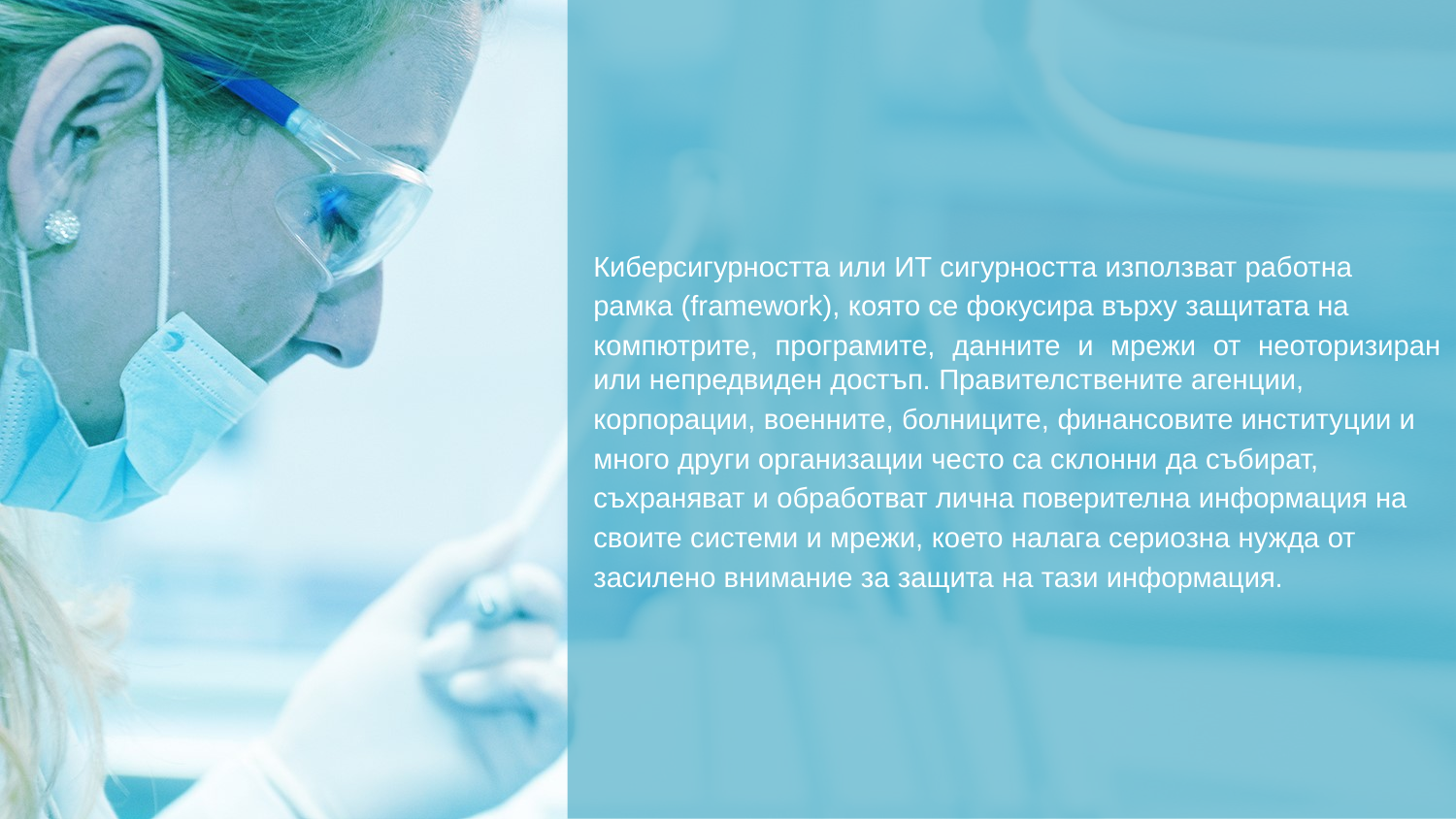

Киберсигурността или ИТ сигурността използват работна
рамка (framework), която се фокусира върху защитата на
компютрите, програмите, данните и мрежи от неоторизиран или непредвиден достъп. Правителствените агенции,
корпорации, военните, болниците, финансовите институции и
много други организации често са склонни да събират,
съхраняват и обработват лична поверителна информация на
своите системи и мрежи, което налага сериозна нужда от
засилено внимание за защита на тази информация.